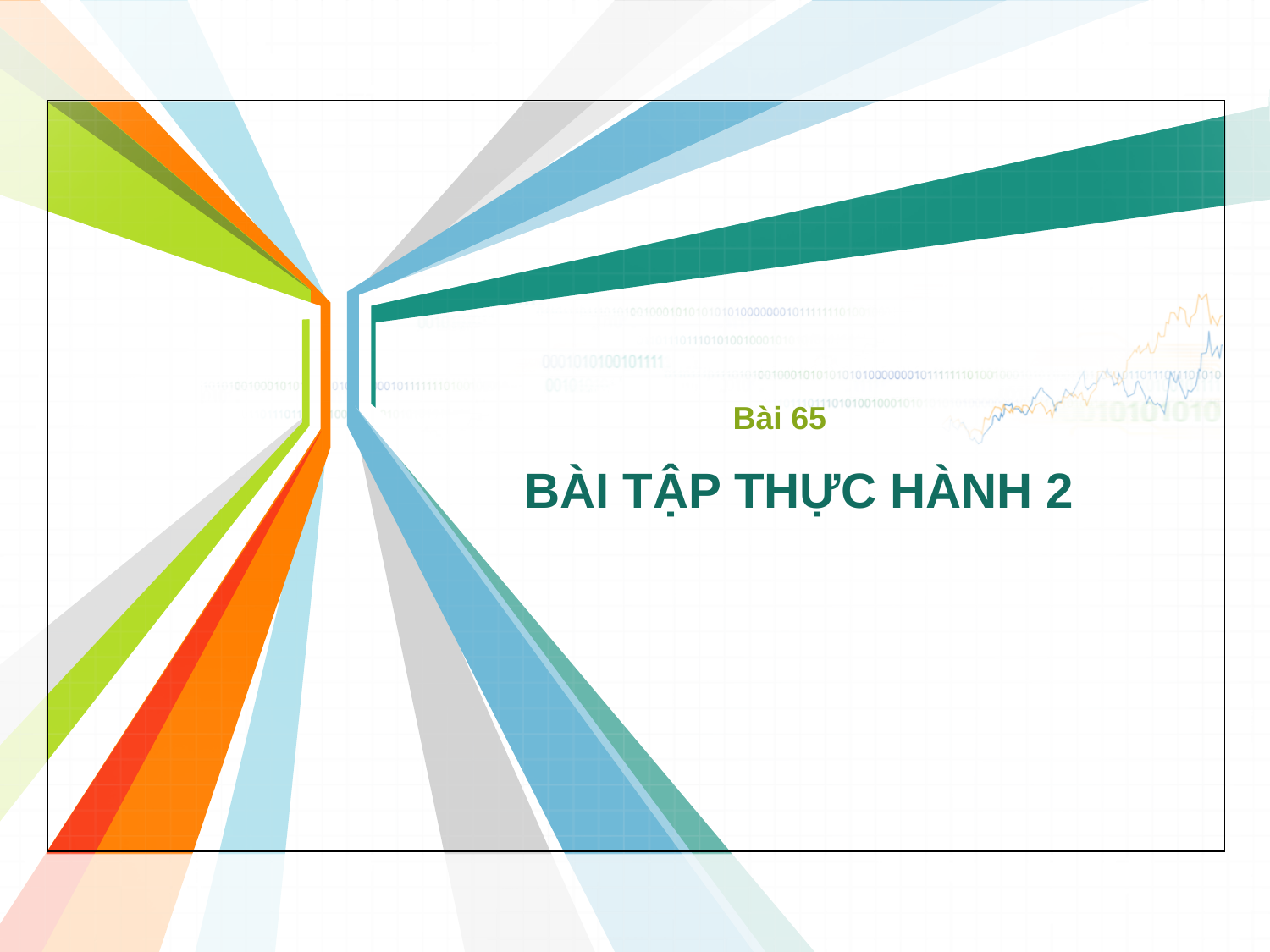

Bài 65
# BÀI TẬP THỰC HÀNH 2